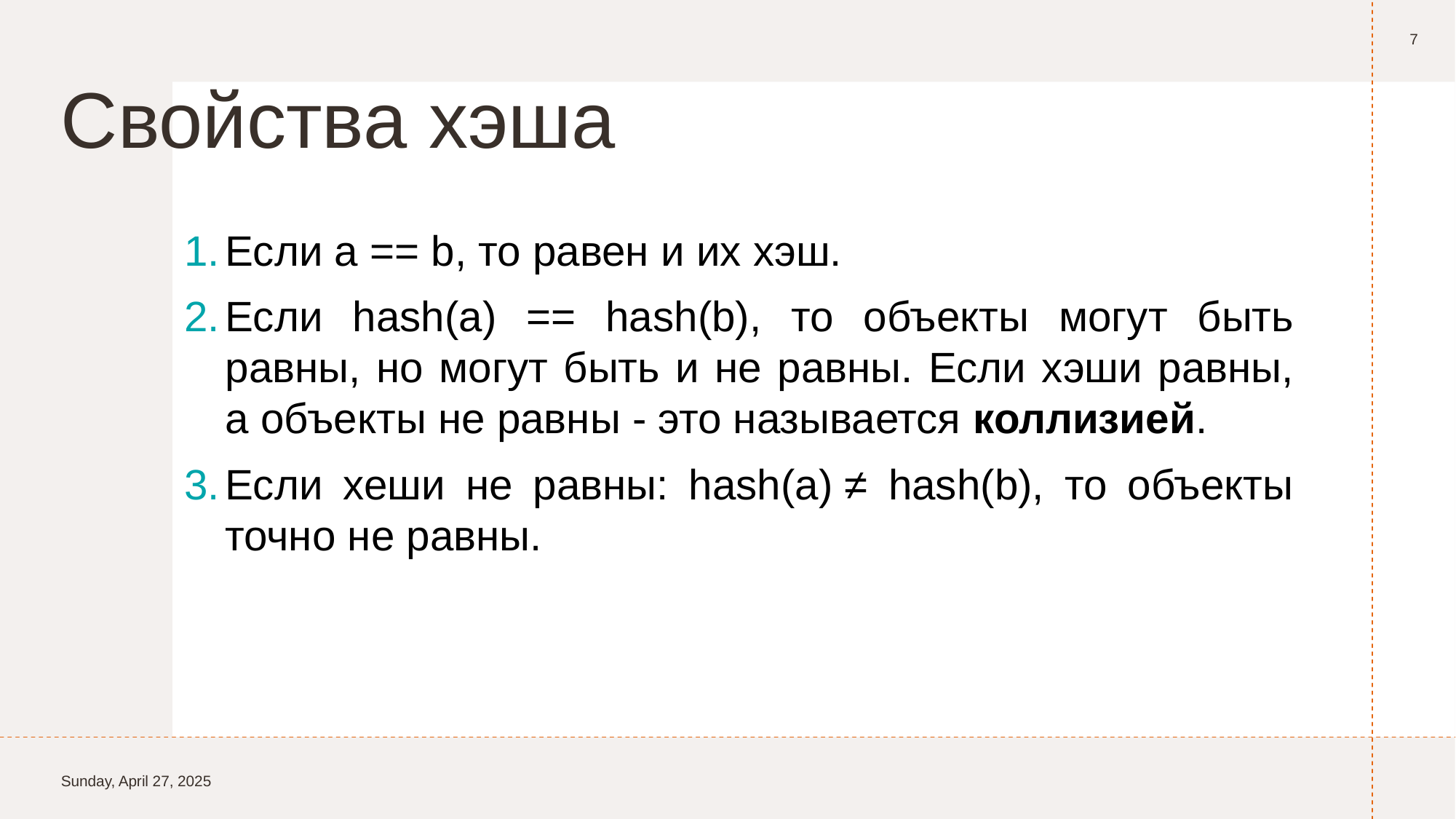

7
# Свойства хэша
Если a == b, то равен и их хэш.
Если hash(a) == hash(b), то объекты могут быть равны, но могут быть и не равны. Если хэши равны, а объекты не равны - это называется коллизией.
Если хеши не равны: hash(a) ≠ hash(b), то объекты точно не равны.

Sunday, April 27, 2025